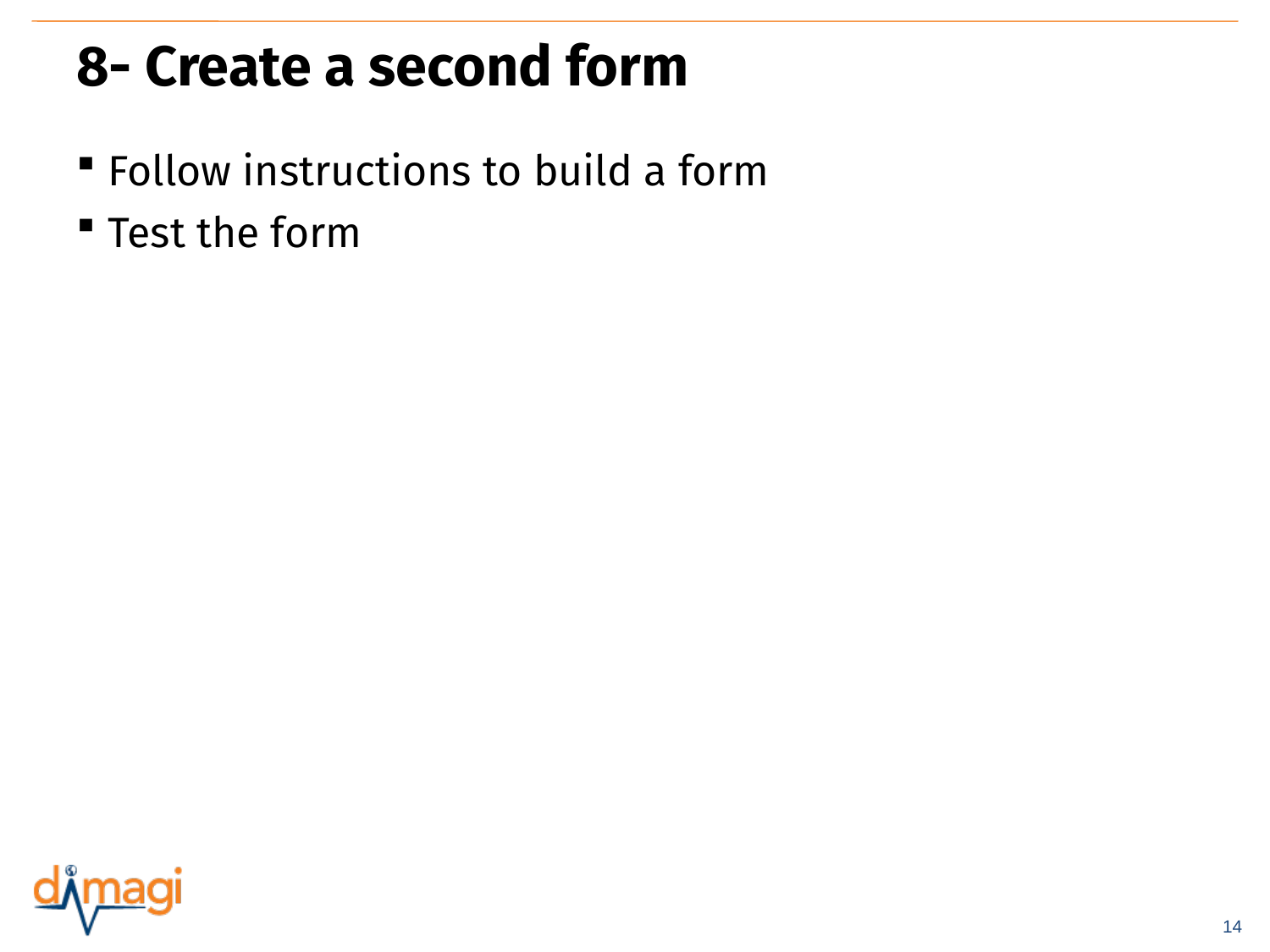

# 8- Create a second form
Follow instructions to build a form
Test the form